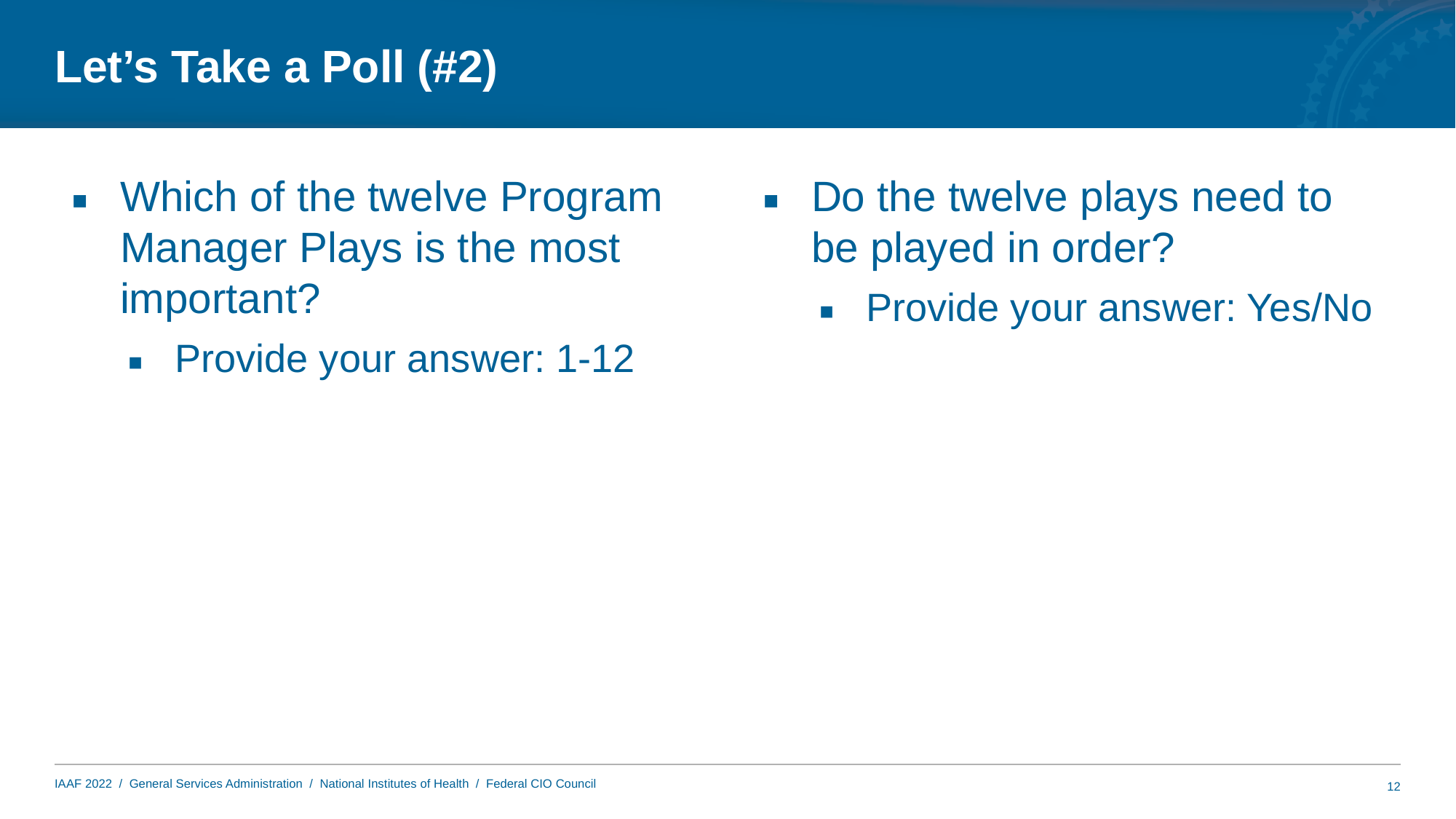

# Let’s Take a Poll (#2)
Which of the twelve Program Manager Plays is the most important?
Provide your answer: 1-12
Do the twelve plays need to be played in order?
Provide your answer: Yes/No
12